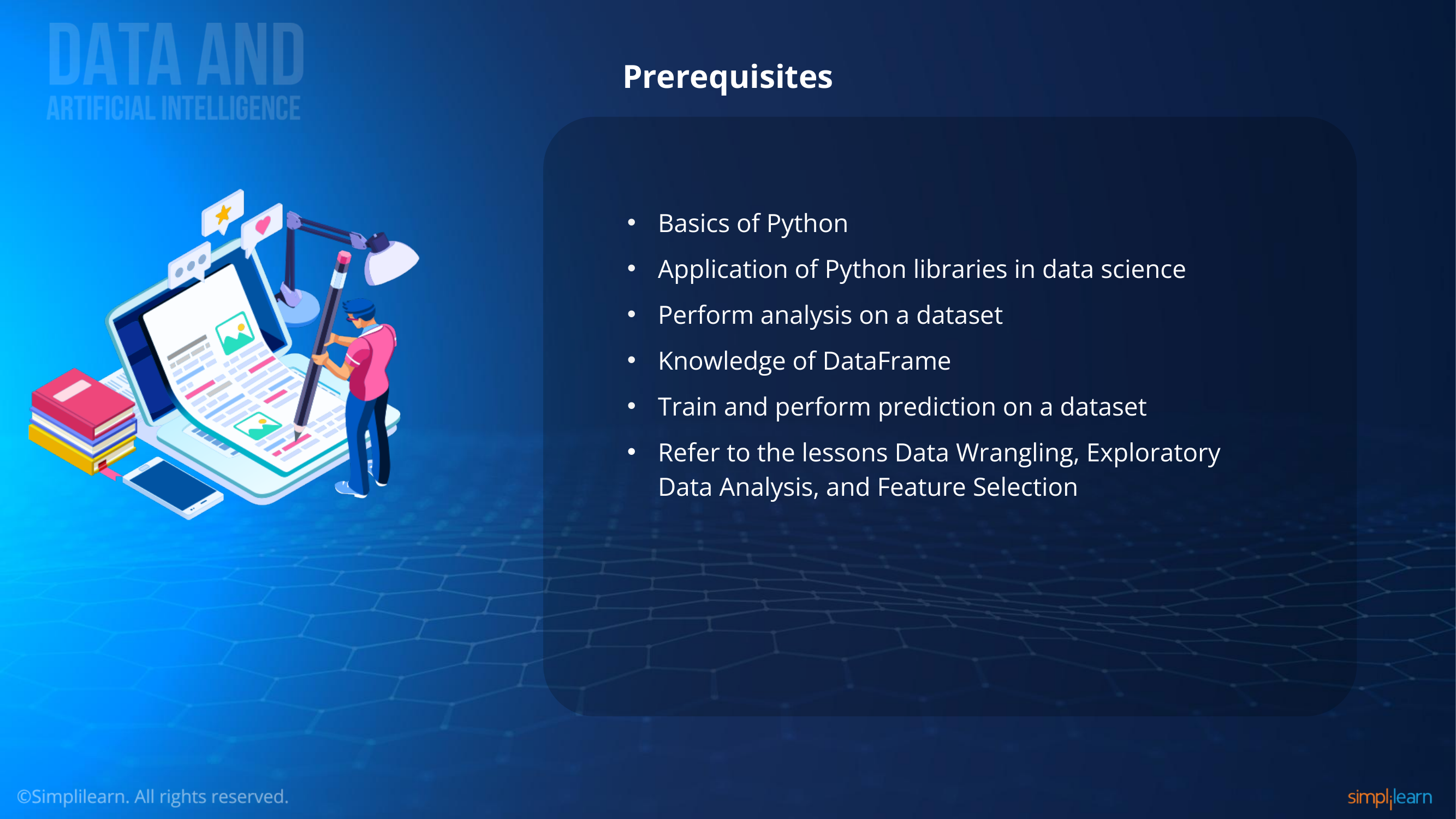

# Prerequisites

Basics of Python
Application of Python libraries in data science
Perform analysis on a dataset
Knowledge of DataFrame
Train and perform prediction on a dataset
Refer to the lessons Data Wrangling, Exploratory Data Analysis, and Feature Selection